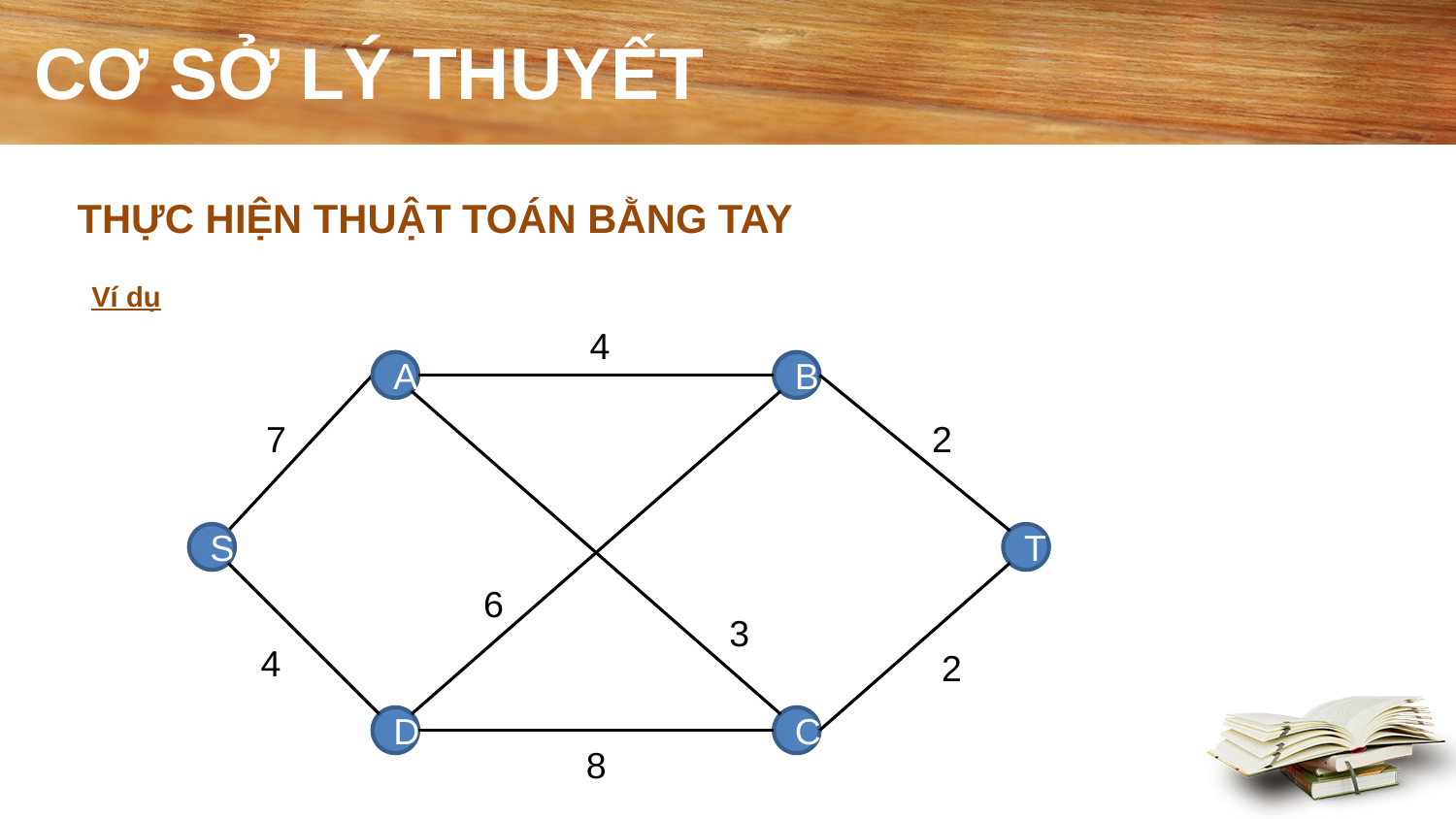

# CƠ SỞ LÝ THUYẾT
THỰC HIỆN THUẬT TOÁN BẰNG TAY
Ví dụ
4
A
B
7
2
S
T
6
3
4
2
D
C
8